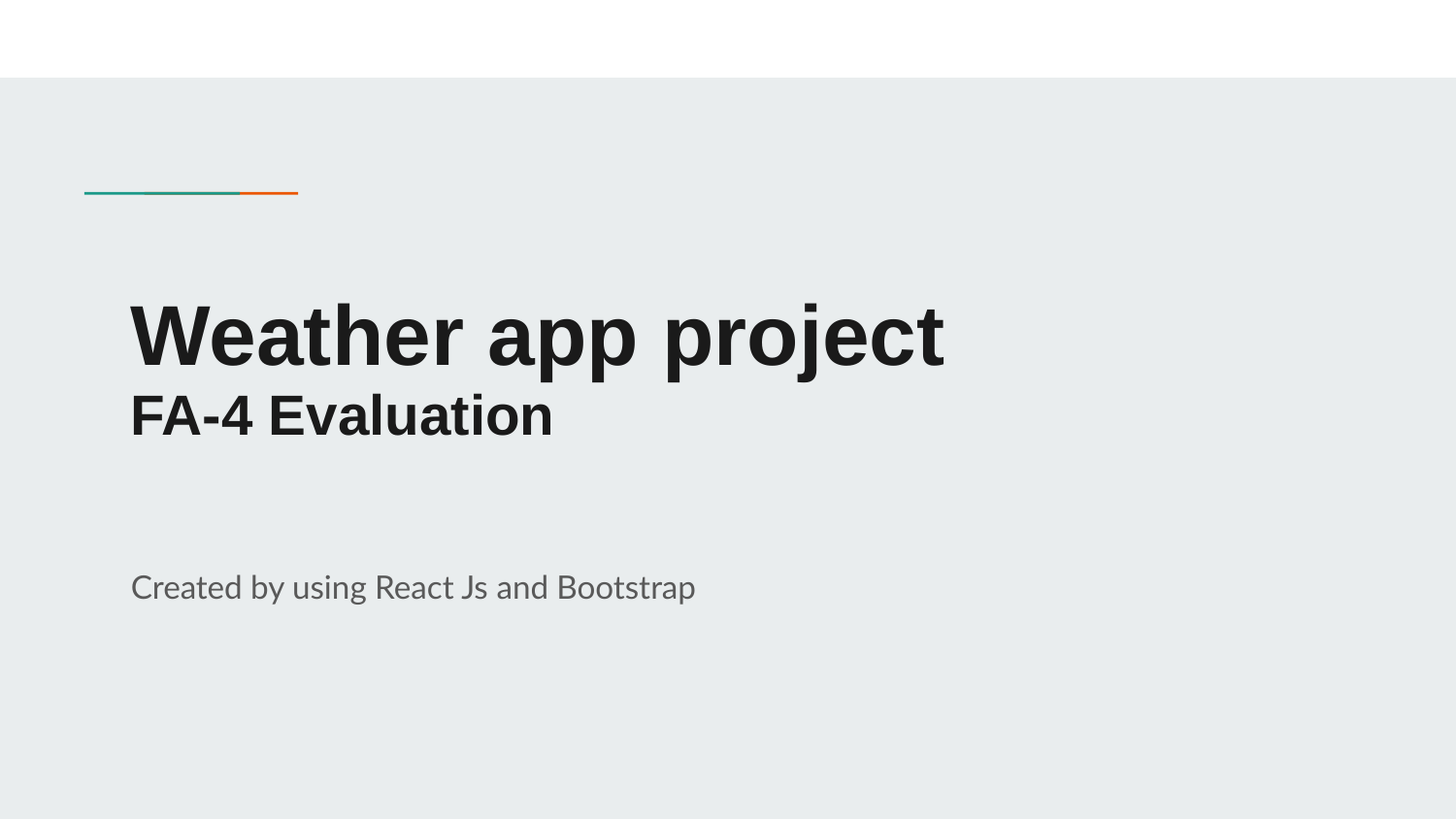

# Weather app project FA-4 Evaluation
Created by using React Js and Bootstrap